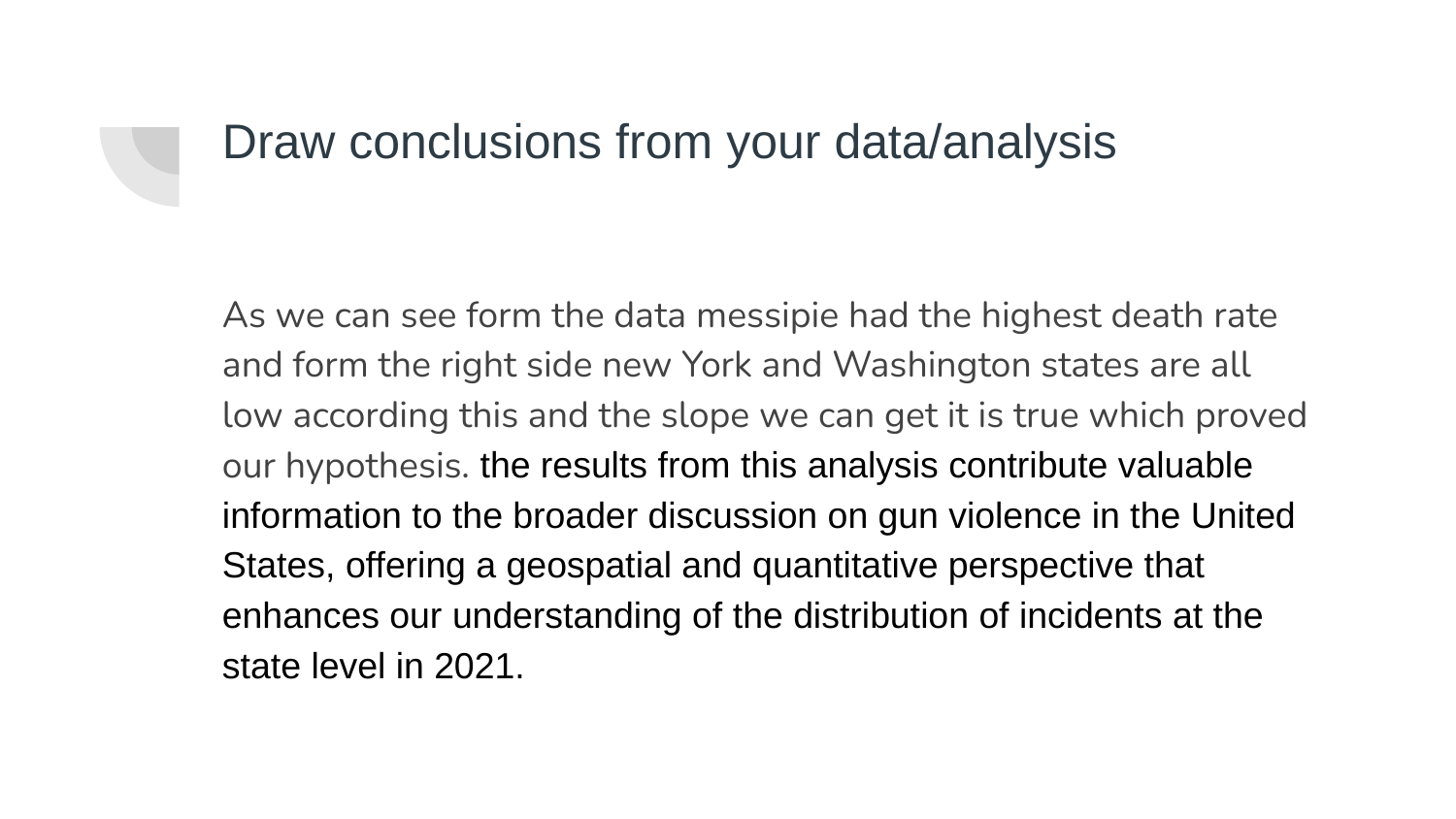

# Draw conclusions from your data/analysis
As we can see form the data messipie had the highest death rate and form the right side new York and Washington states are all low according this and the slope we can get it is true which proved our hypothesis. the results from this analysis contribute valuable information to the broader discussion on gun violence in the United States, offering a geospatial and quantitative perspective that enhances our understanding of the distribution of incidents at the state level in 2021.